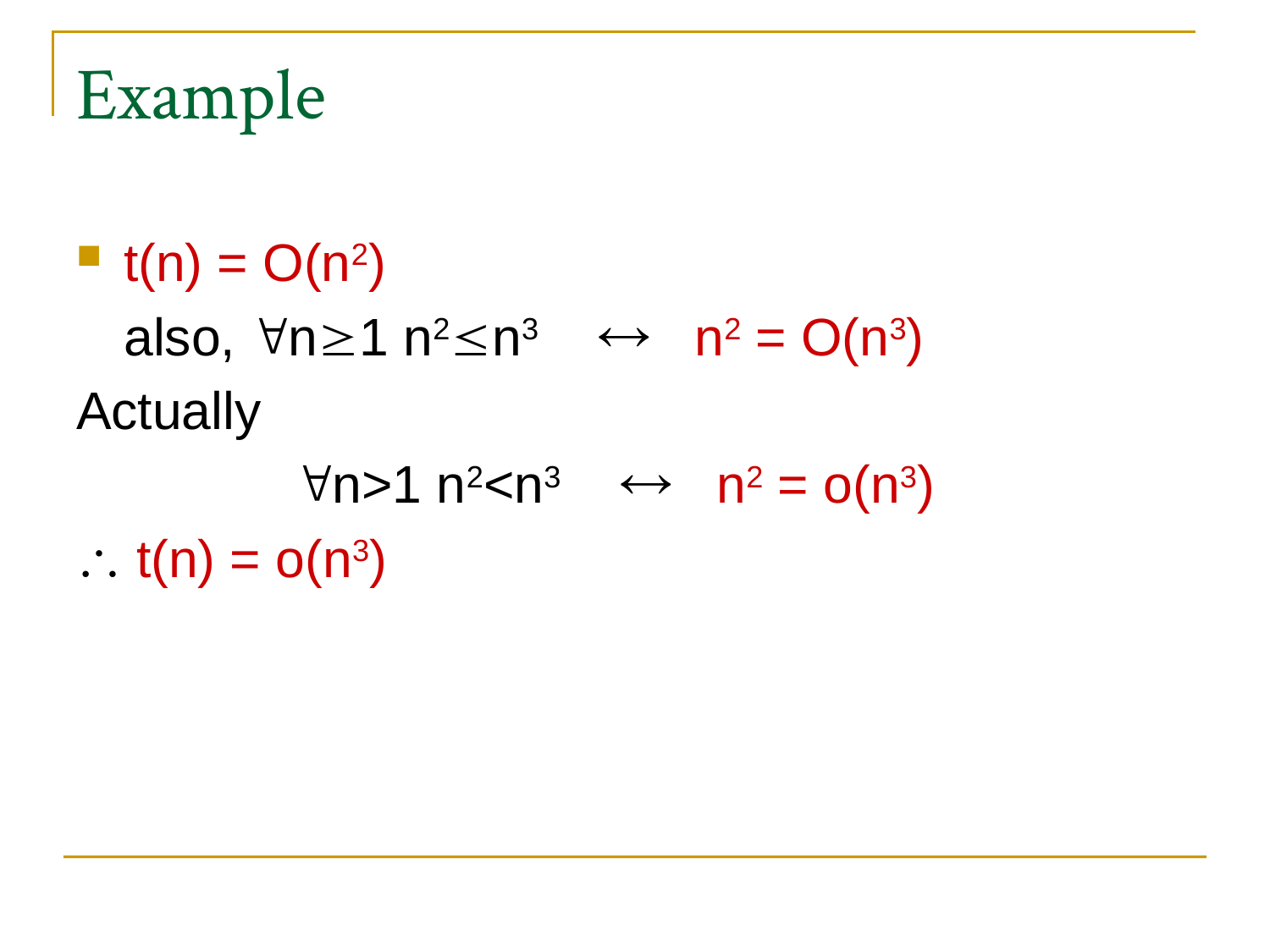

# Example
t(n) = O(n2)
	also, ∀n≥1 n2≤n3    ↔   n2 = O(n3)
Actually
	 	   ∀n>1 n2<n3    ↔   n2 = o(n3)
∴ t(n) = o(n3)